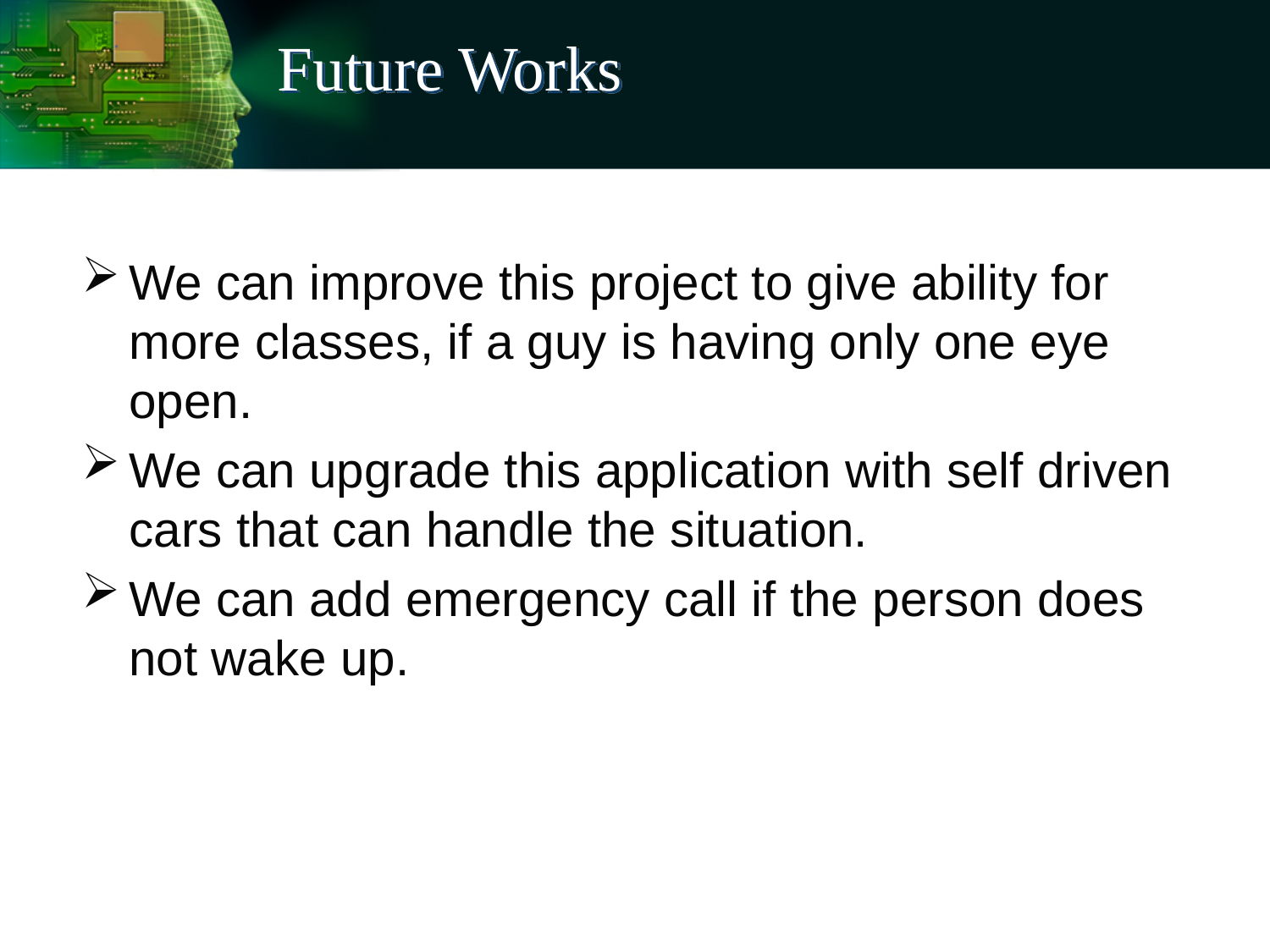

Future Works
We can improve this project to give ability for more classes, if a guy is having only one eye open.
We can upgrade this application with self driven cars that can handle the situation.
We can add emergency call if the person does not wake up.